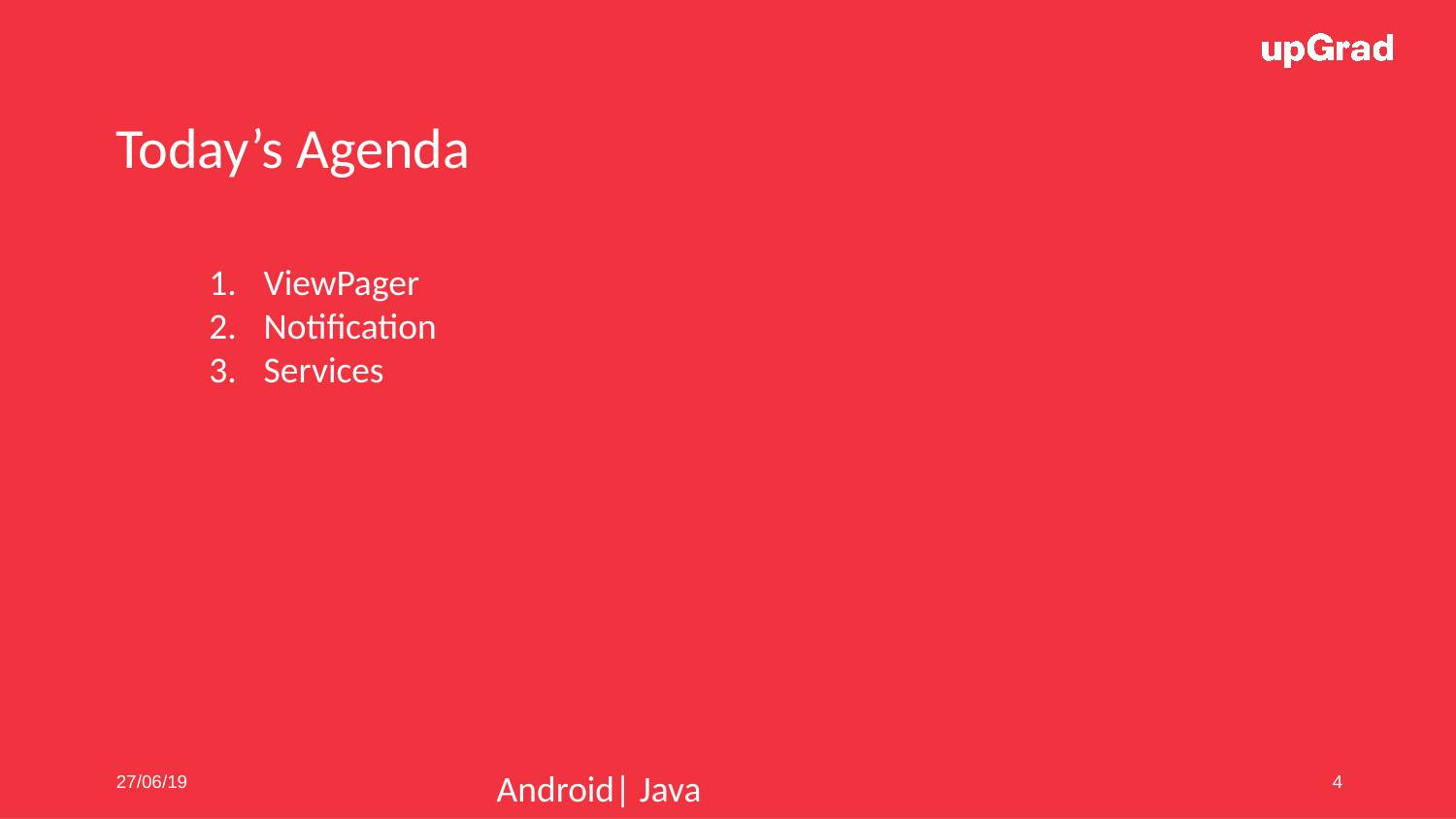

Today’s Agenda
ViewPager
Notification
Services
27/06/19
Android| Java

4